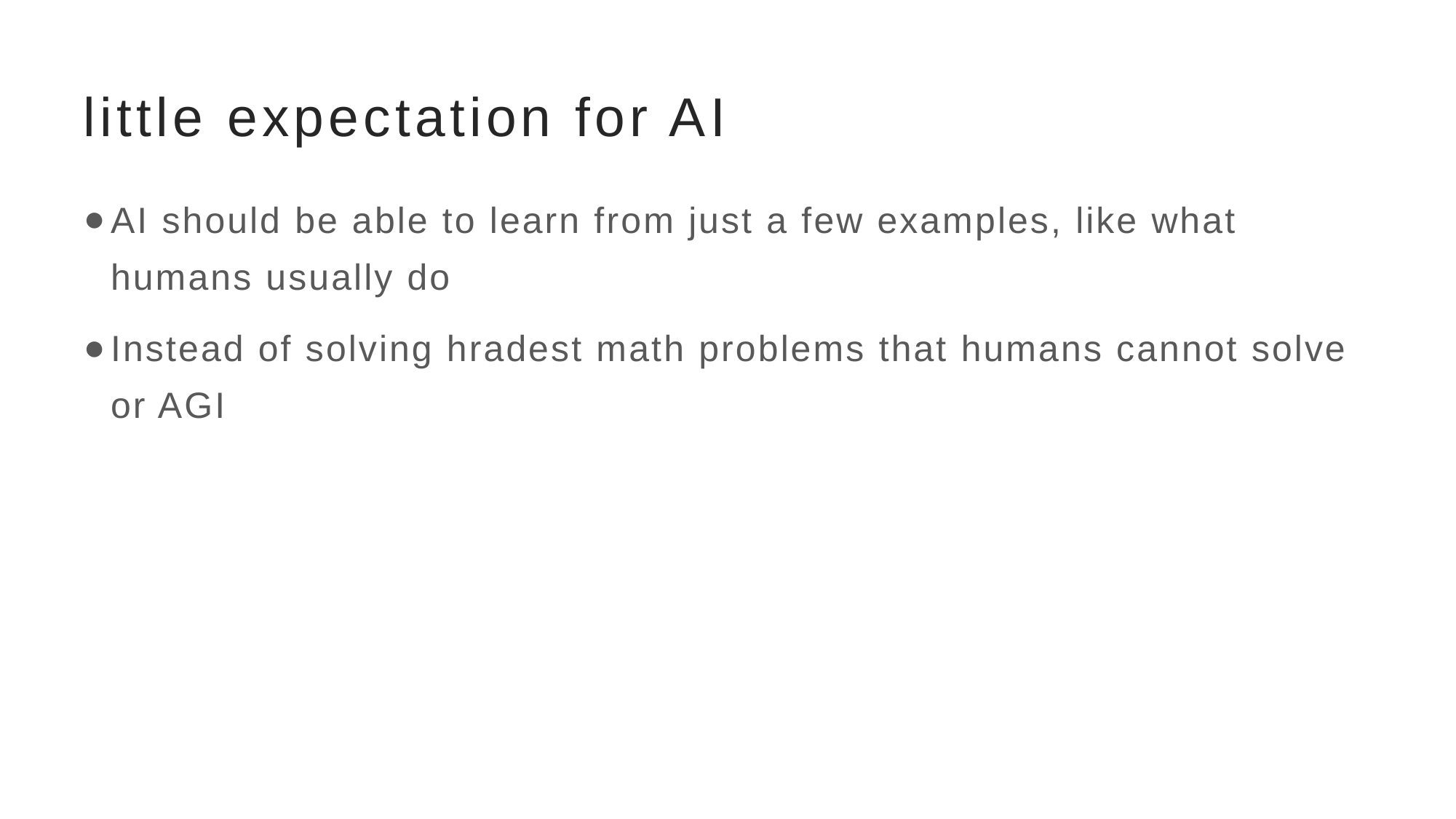

# little expectation for AI
AI should be able to learn from just a few examples, like what humans usually do
Instead of solving hradest math problems that humans cannot solve or AGI